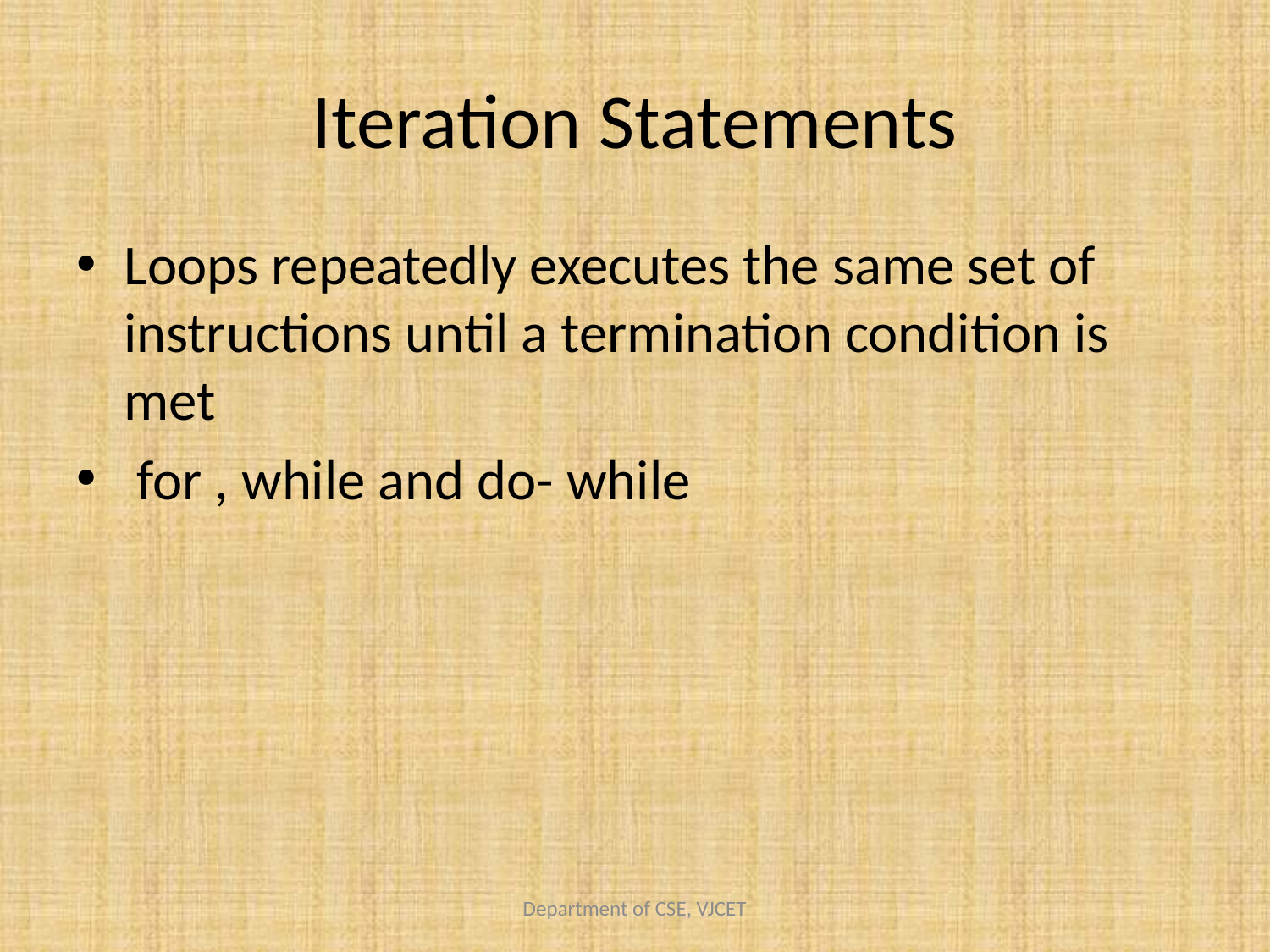

# Iteration Statements
Loops repeatedly executes the same set of instructions until a termination condition is met
 for , while and do- while

Department of CSE, VJCET